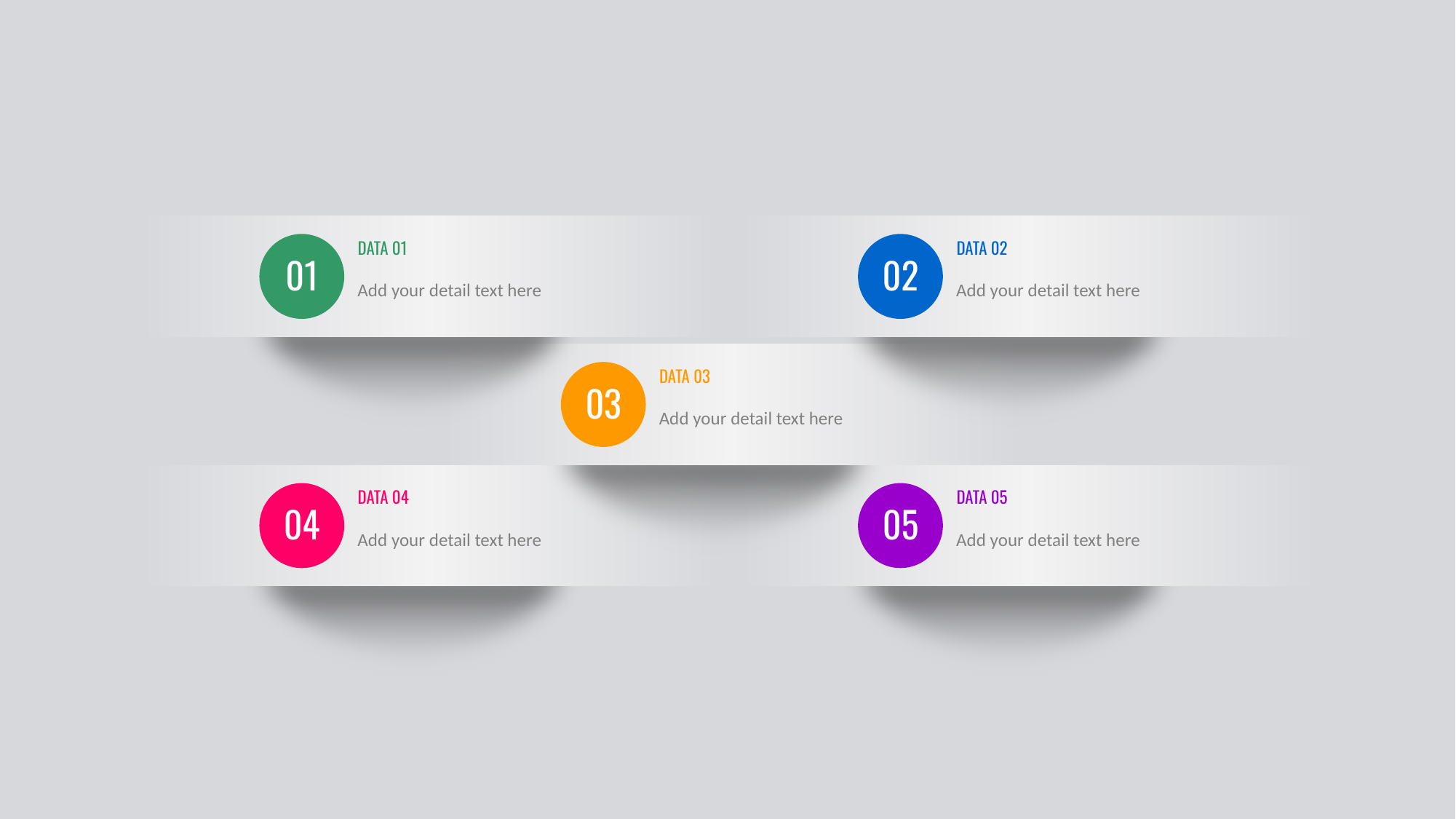

DATA 01

01
Add your detail text here

DATA 02

02
Add your detail text here

DATA 03

03
Add your detail text here

DATA 04

04
Add your detail text here

DATA 05

05
Add your detail text here